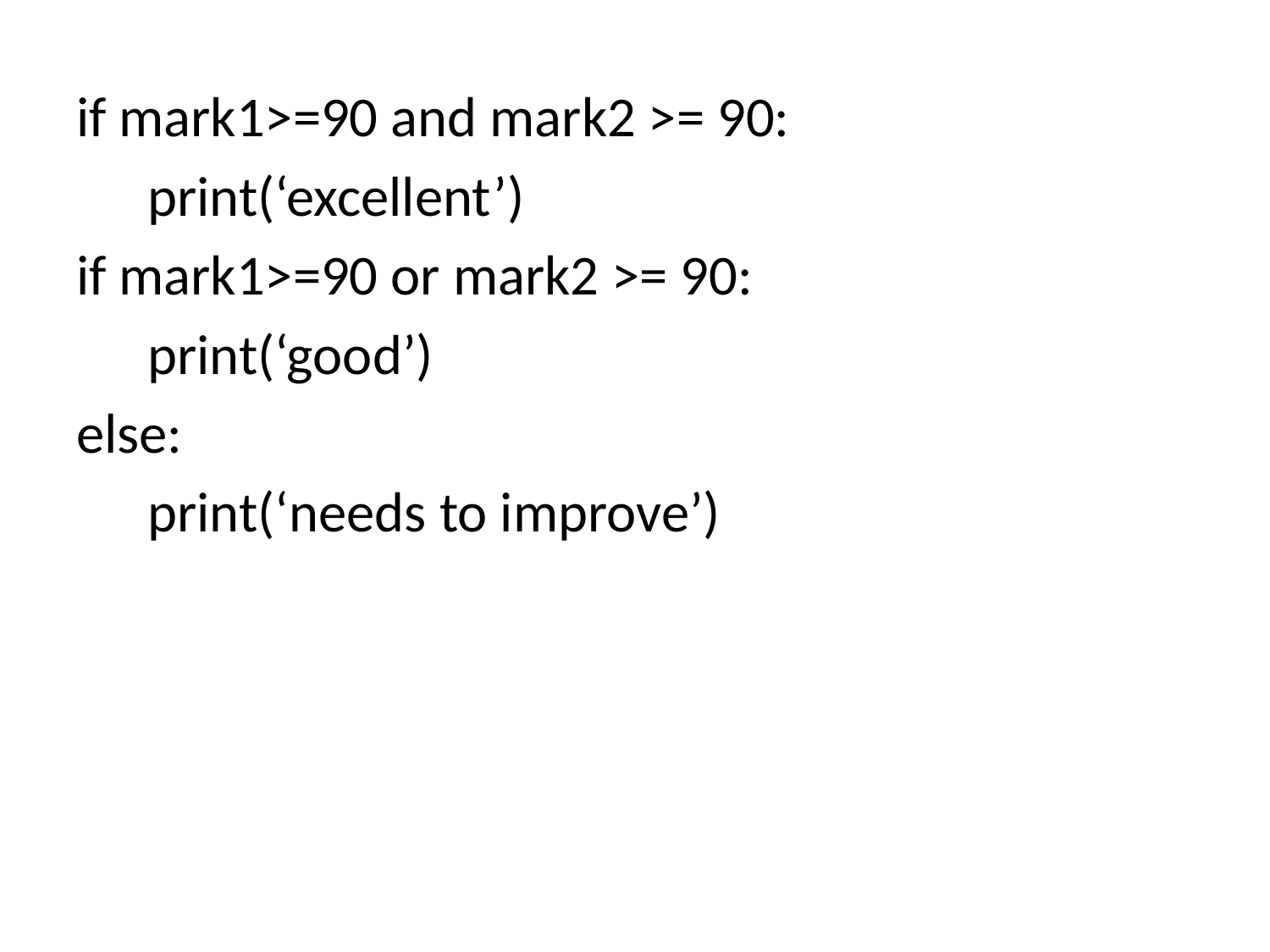

if mark1>=90 and mark2 >= 90:
	print(‘excellent’)
if mark1>=90 or mark2 >= 90:
	print(‘good’)
else:
	print(‘needs to improve’)